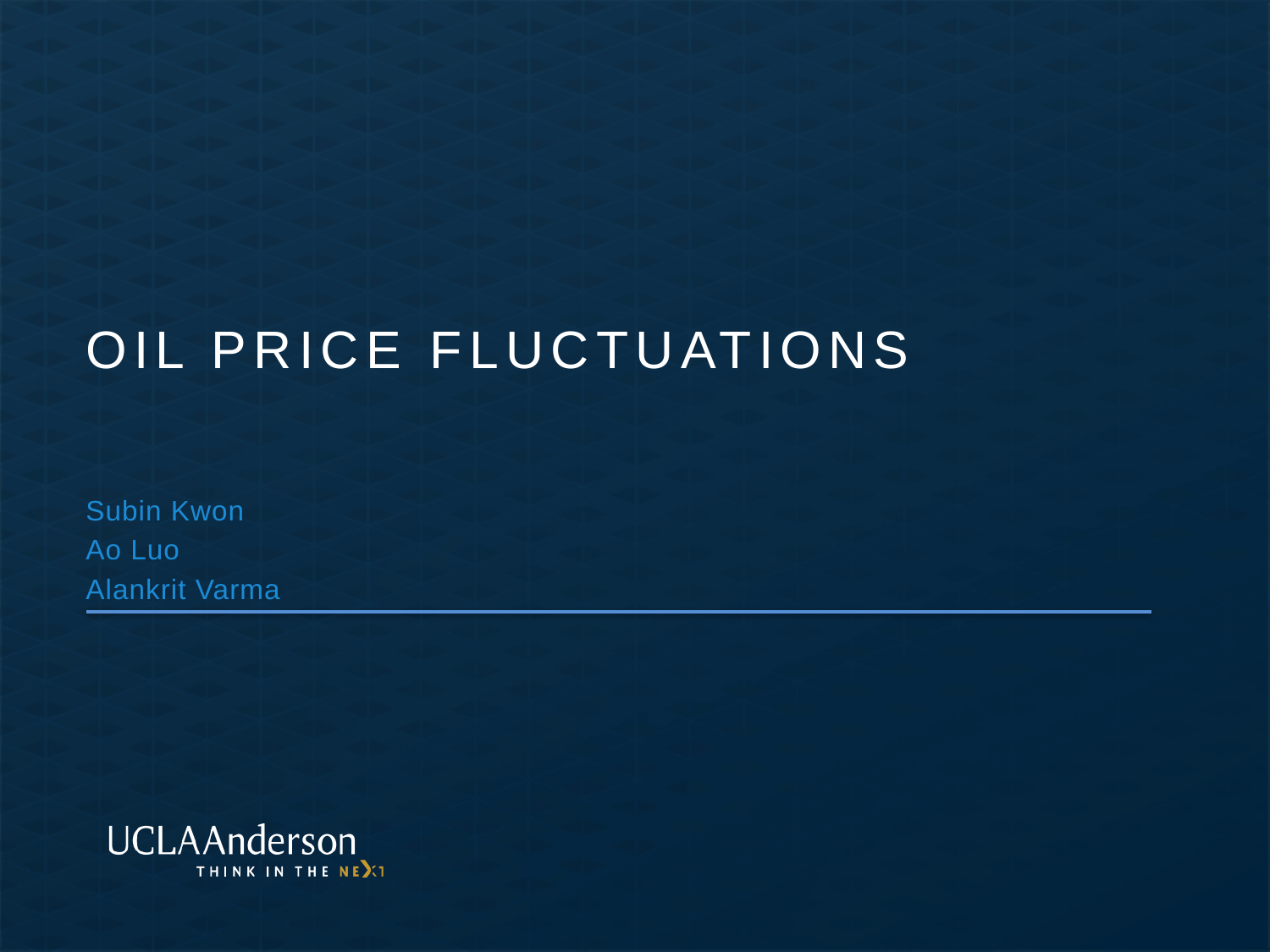

# Oil Price Fluctuations
Subin Kwon
Ao Luo
Alankrit Varma